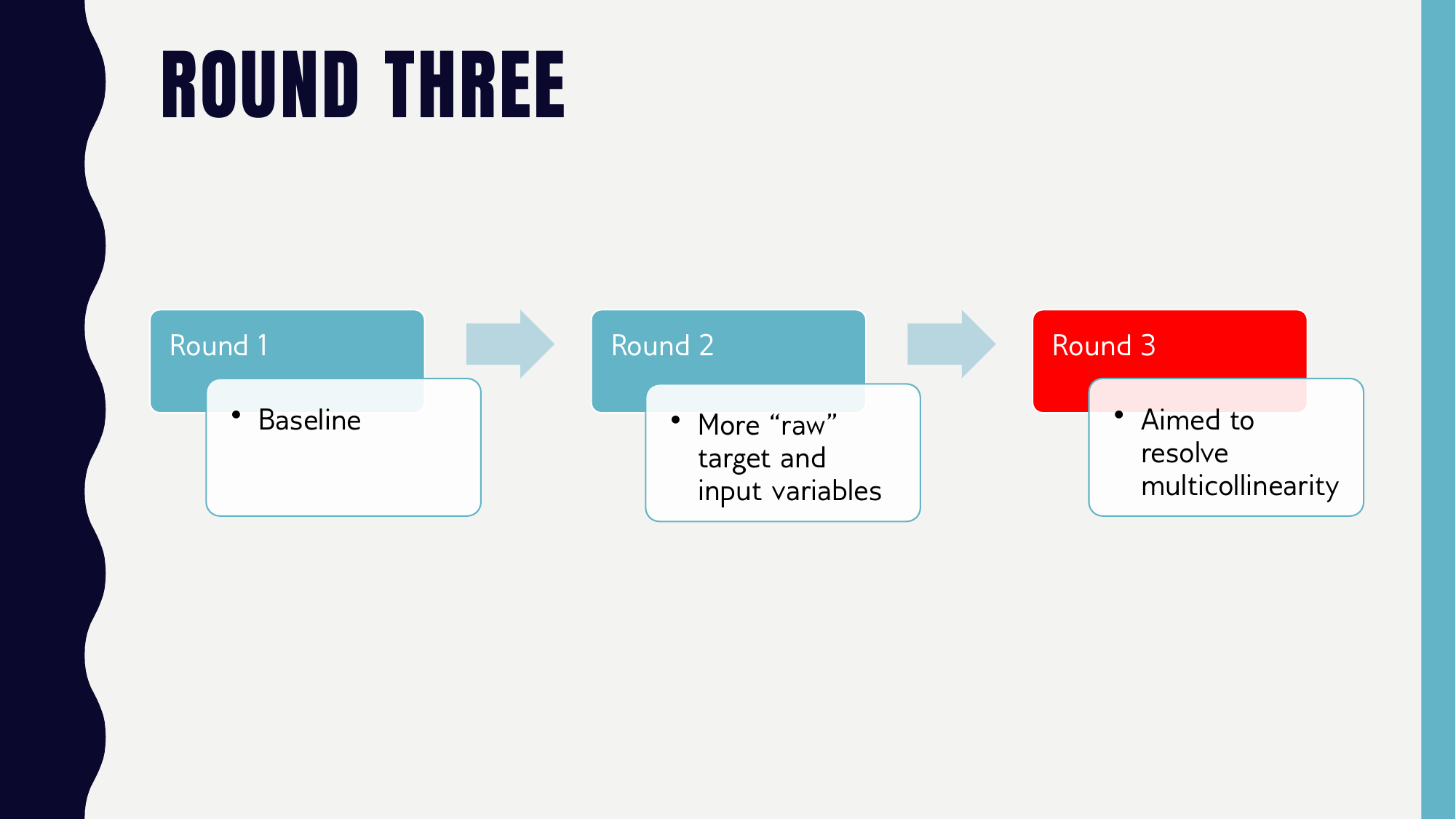

# Round Three
Round 1
Baseline

Round 2
More “raw” target and input variables

Round 3
Aimed to resolve multicollinearity